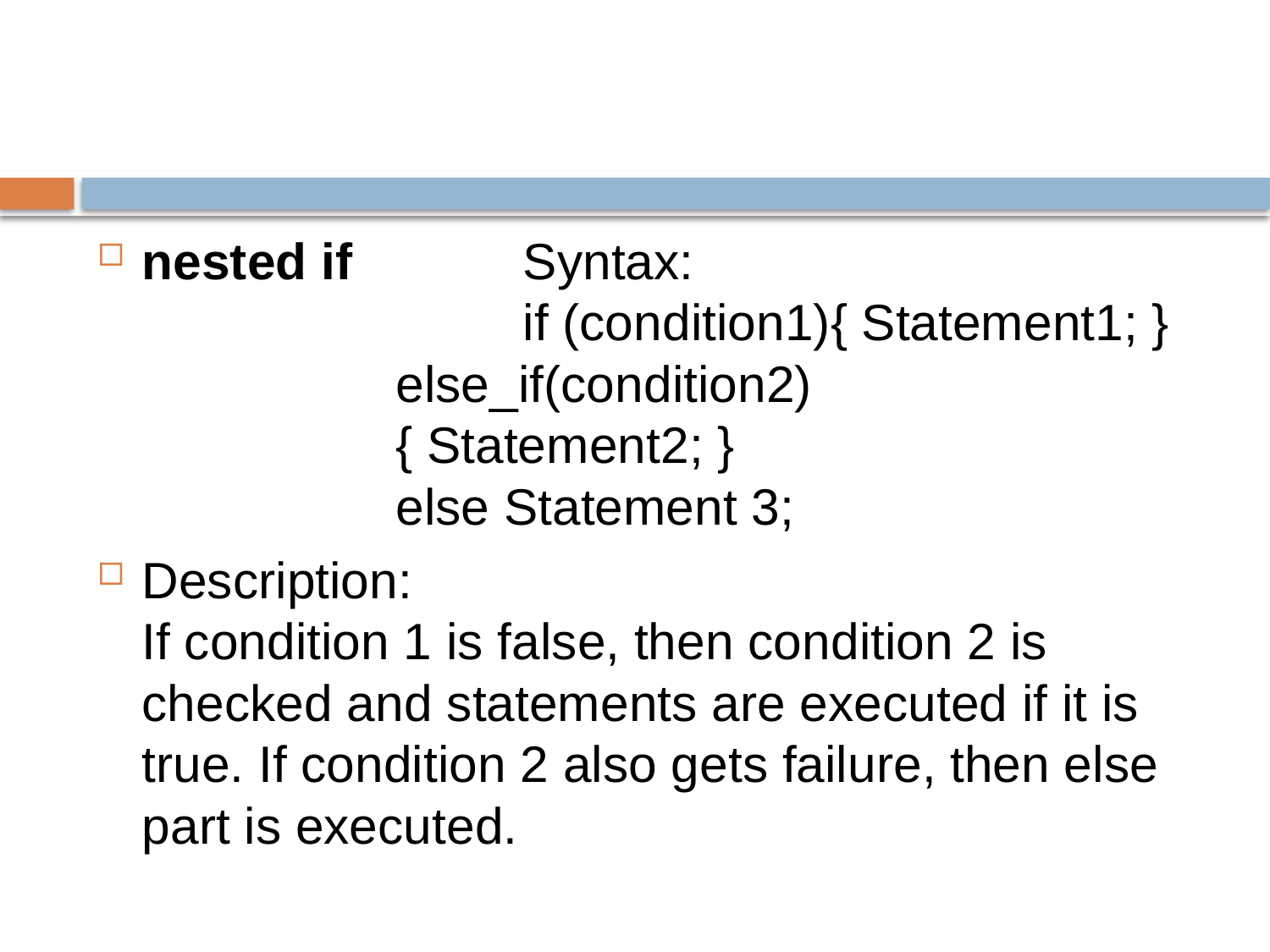

#
nested if            Syntax:
			if (condition1){ Statement1; }
		else_if(condition2)
		{ Statement2; }
		else Statement 3;
Description:
If condition 1 is false, then condition 2 is checked and statements are executed if it is true. If condition 2 also gets failure, then else part is executed.